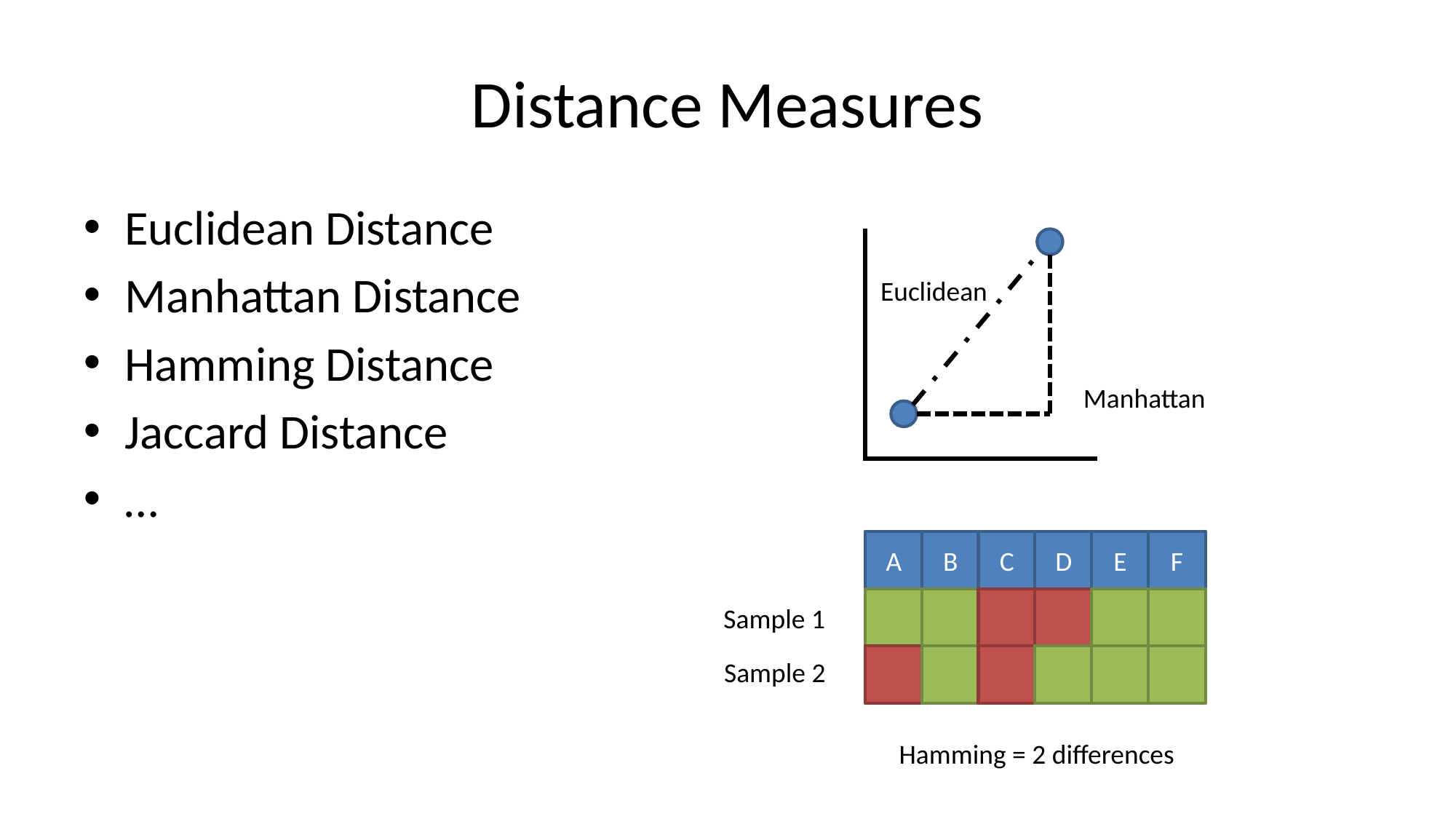

# Distance Measures
Euclidean Distance
Manhattan Distance
Hamming Distance
Jaccard Distance
…

Euclidean
Manhattan

A
B
C
D
E
F

Sample 1
Sample 2
Hamming = 2 differences